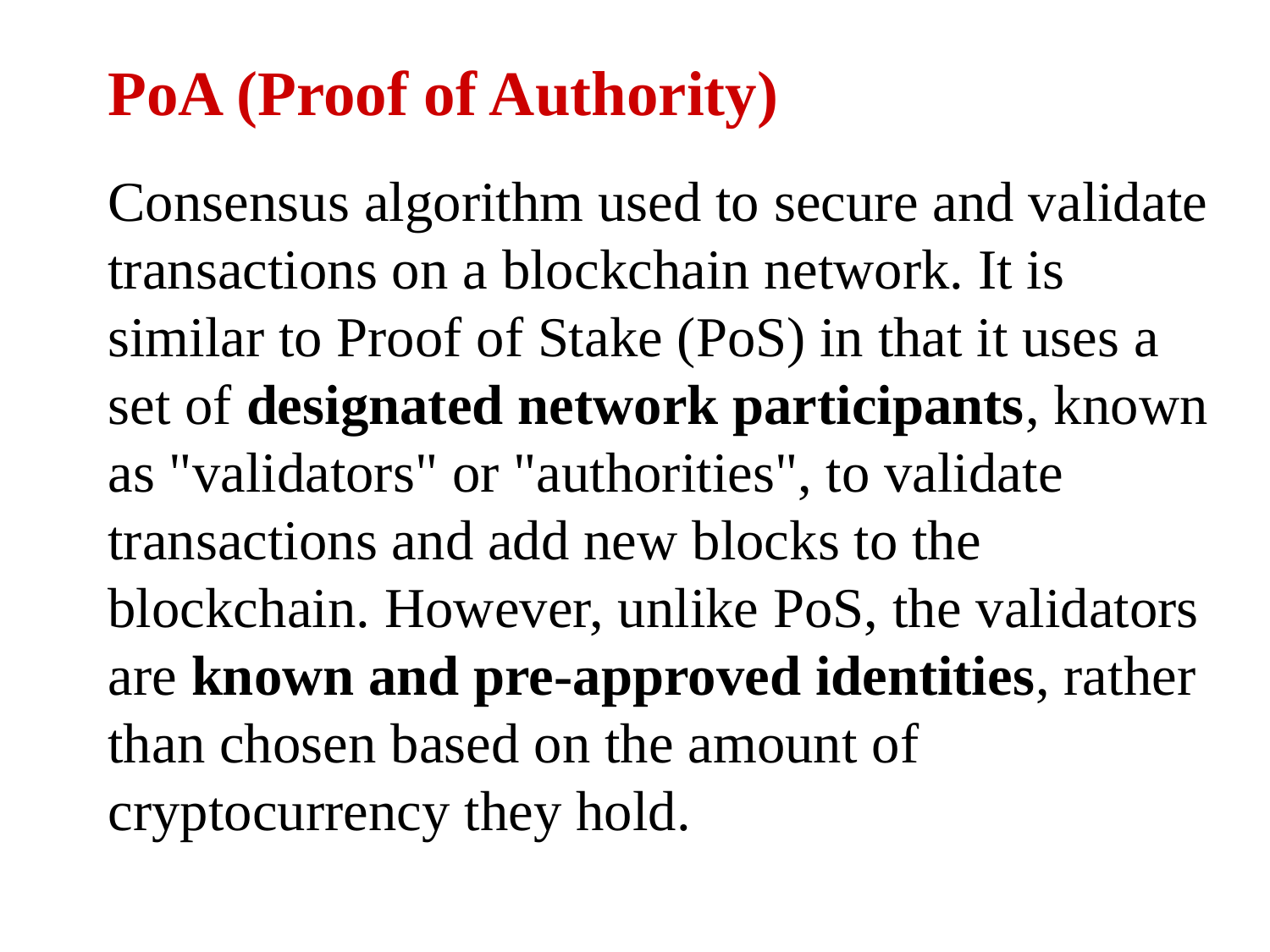

PoA (Proof of Authority)
Consensus algorithm used to secure and validate transactions on a blockchain network. It is similar to Proof of Stake (PoS) in that it uses a set of designated network participants, known as "validators" or "authorities", to validate transactions and add new blocks to the blockchain. However, unlike PoS, the validators are known and pre-approved identities, rather than chosen based on the amount of cryptocurrency they hold.